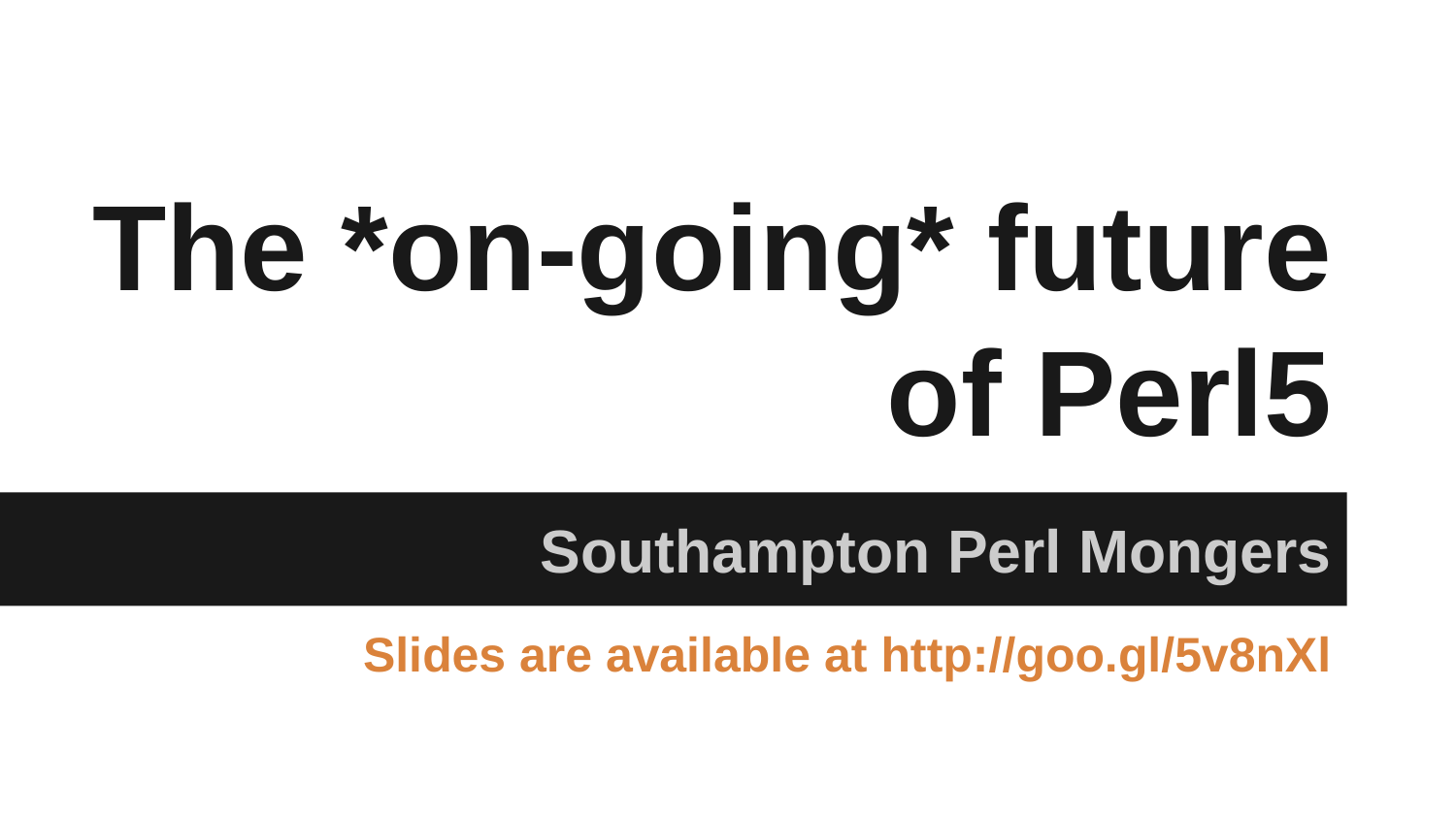

# The *on-going* future of Perl5
Southampton Perl Mongers
Slides are available at http://goo.gl/5v8nXl